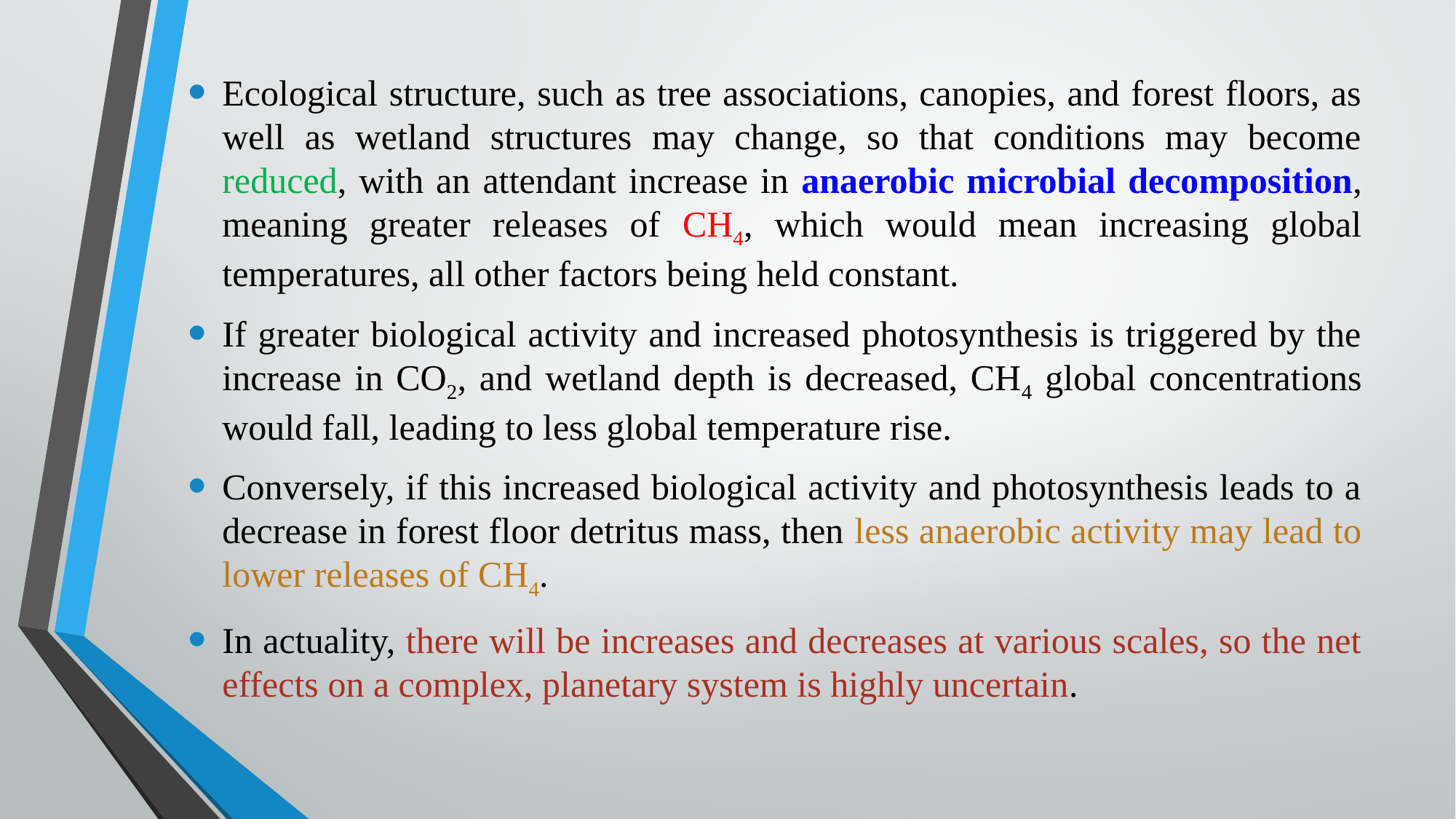

Ecological structure, such as tree associations, canopies, and forest floors, as well as wetland structures may change, so that conditions may become reduced, with an attendant increase in anaerobic microbial decomposition, meaning greater releases of CH4, which would mean increasing global temperatures, all other factors being held constant.
If greater biological activity and increased photosynthesis is triggered by the increase in CO2, and wetland depth is decreased, CH4 global concentrations would fall, leading to less global temperature rise.
Conversely, if this increased biological activity and photosynthesis leads to a decrease in forest floor detritus mass, then less anaerobic activity may lead to lower releases of CH4.
In actuality, there will be increases and decreases at various scales, so the net effects on a complex, planetary system is highly uncertain.